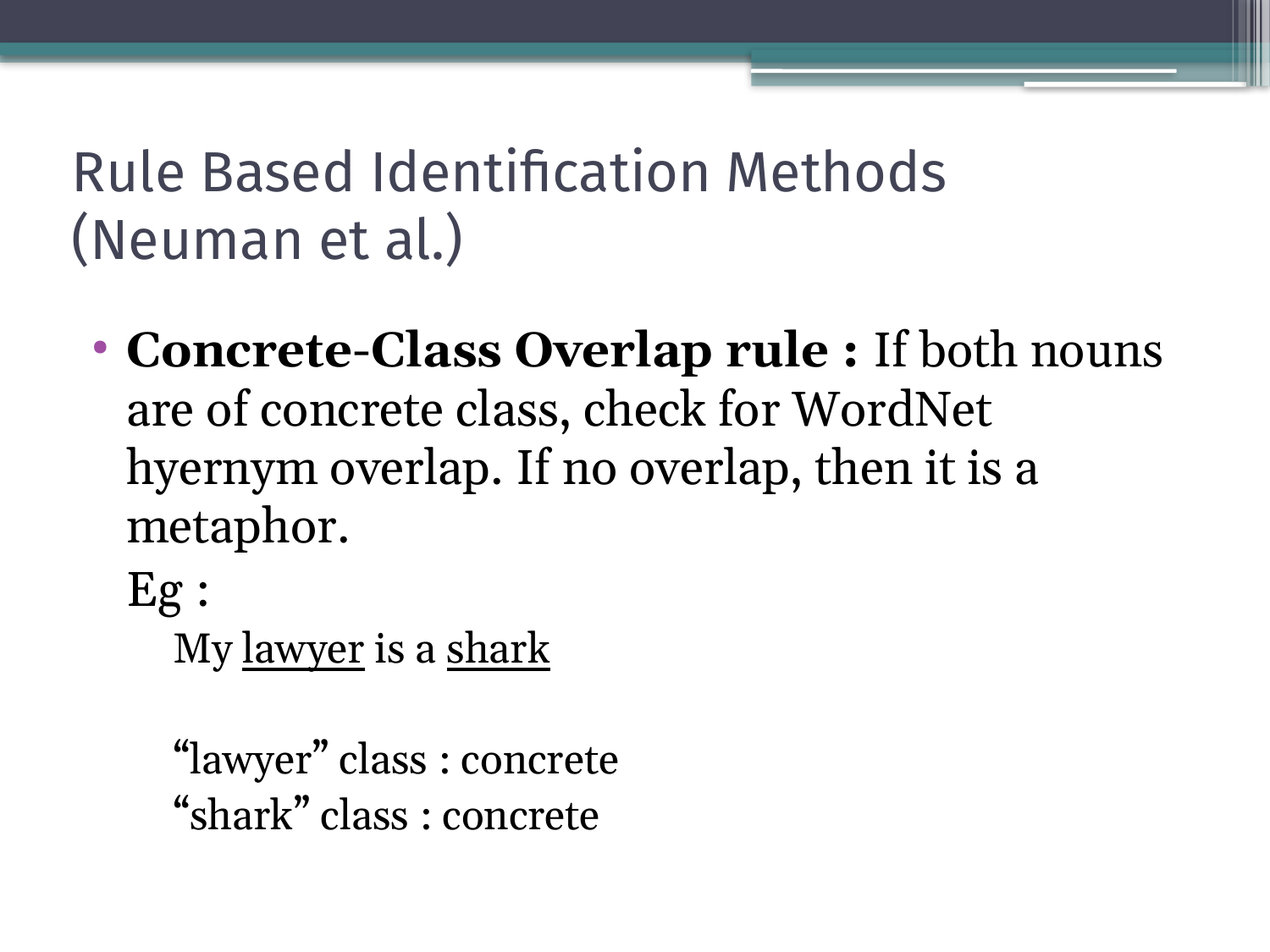

# Rule Based Identification Methods (Neuman et al.)
Concrete-Class Overlap rule : If both nouns are of concrete class, check for WordNet hyernym overlap. If no overlap, then it is a metaphor.
	Eg :
My lawyer is a shark

“lawyer” class : concrete
“shark” class : concrete